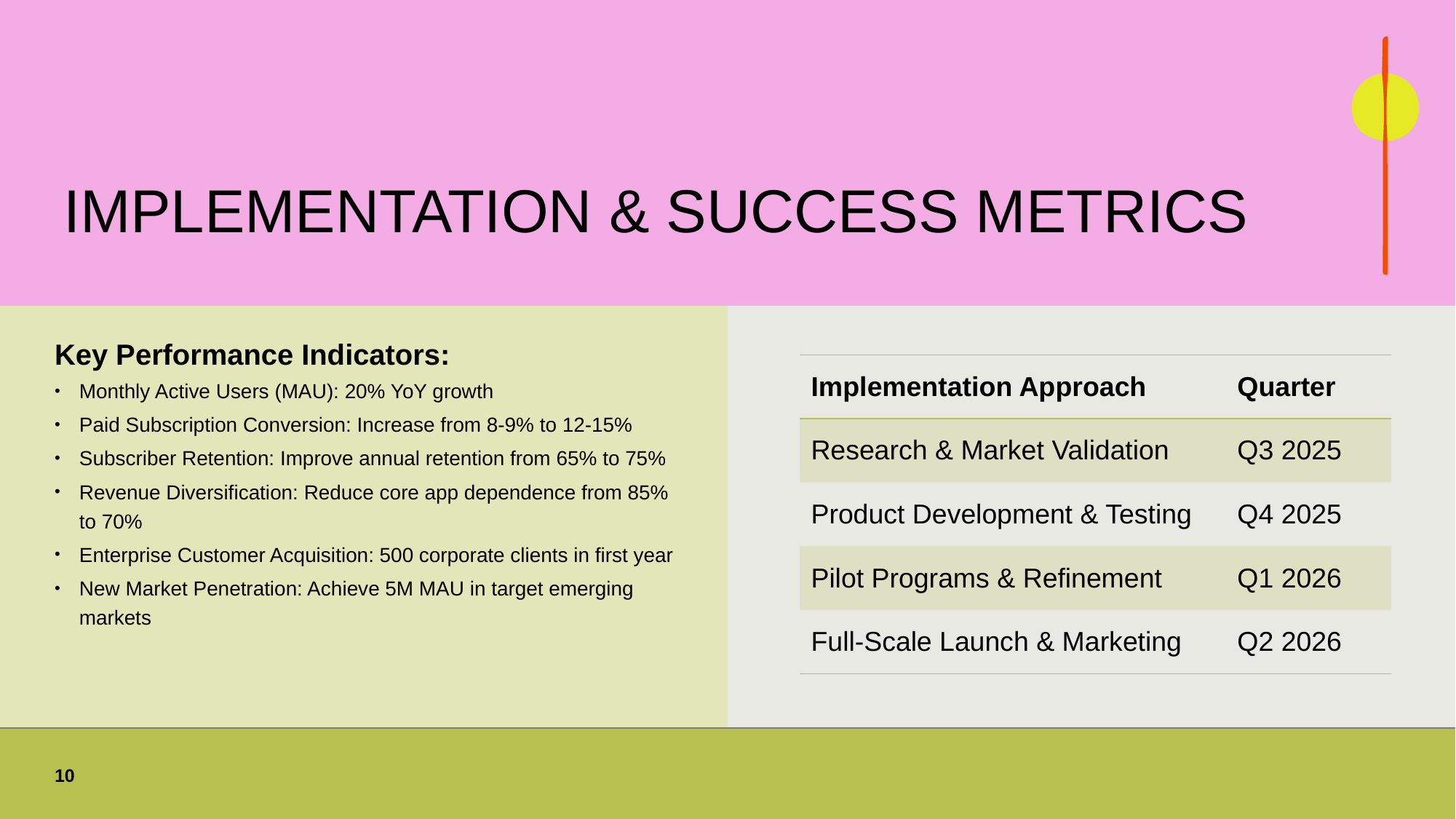

# Implementation & Success Metrics
Key Performance Indicators:
Monthly Active Users (MAU): 20% YoY growth
Paid Subscription Conversion: Increase from 8-9% to 12-15%
Subscriber Retention: Improve annual retention from 65% to 75%
Revenue Diversification: Reduce core app dependence from 85% to 70%
Enterprise Customer Acquisition: 500 corporate clients in first year
New Market Penetration: Achieve 5M MAU in target emerging markets
| Implementation Approach | Quarter |
| --- | --- |
| Research & Market Validation | Q3 2025 |
| Product Development & Testing | Q4 2025 |
| Pilot Programs & Refinement | Q1 2026 |
| Full-Scale Launch & Marketing | Q2 2026 |
10